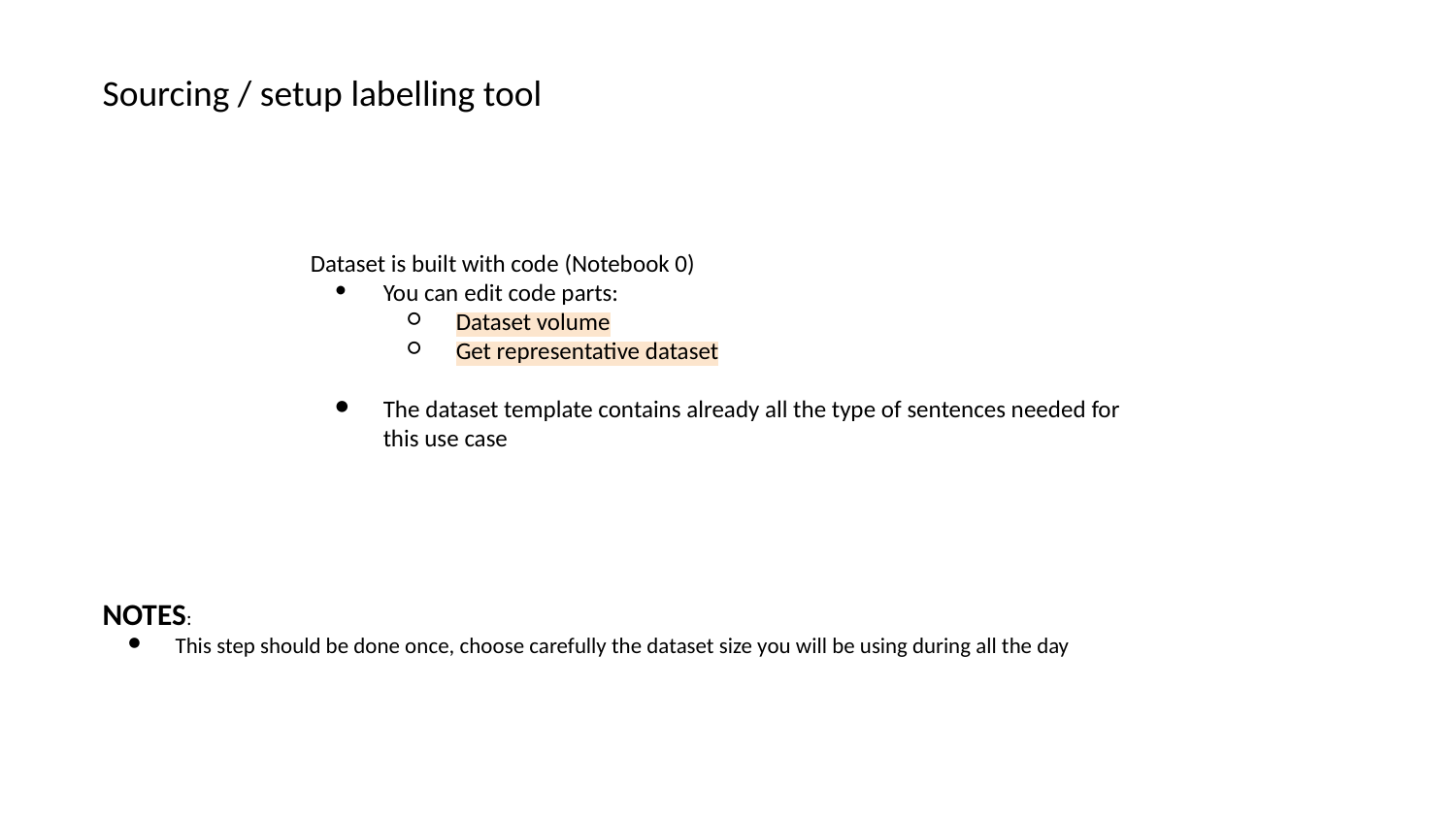

Sourcing / setup labelling tool
Dataset is built with code (Notebook 0)
You can edit code parts:
Dataset volume
Get representative dataset

The dataset template contains already all the type of sentences needed for this use case
NOTES:
This step should be done once, choose carefully the dataset size you will be using during all the day